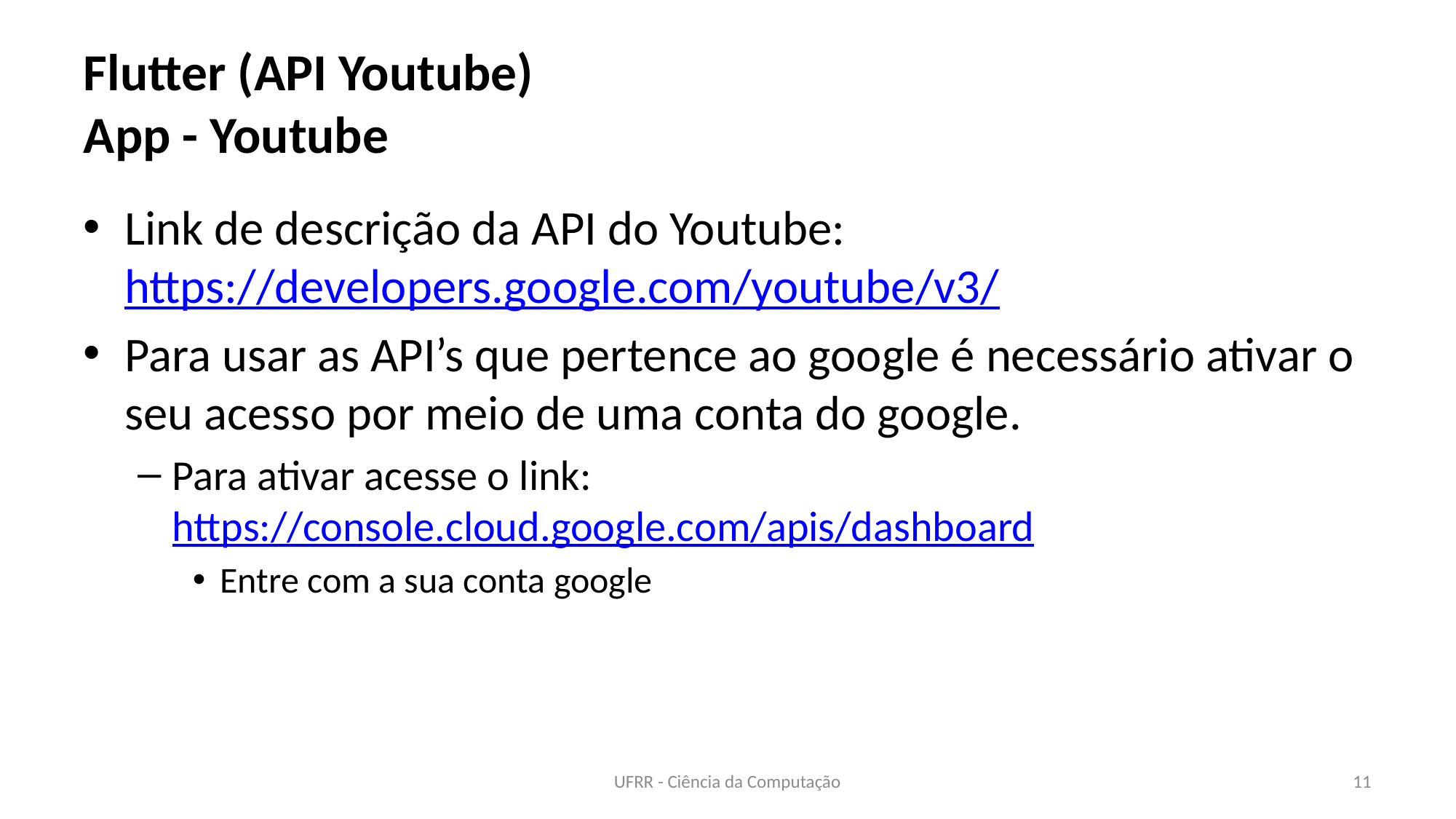

# Flutter (API Youtube) App - Youtube
Link de descrição da API do Youtube: https://developers.google.com/youtube/v3/
Para usar as API’s que pertence ao google é necessário ativar o seu acesso por meio de uma conta do google.
Para ativar acesse o link: https://console.cloud.google.com/apis/dashboard
Entre com a sua conta google

UFRR - Ciência da Computação
11